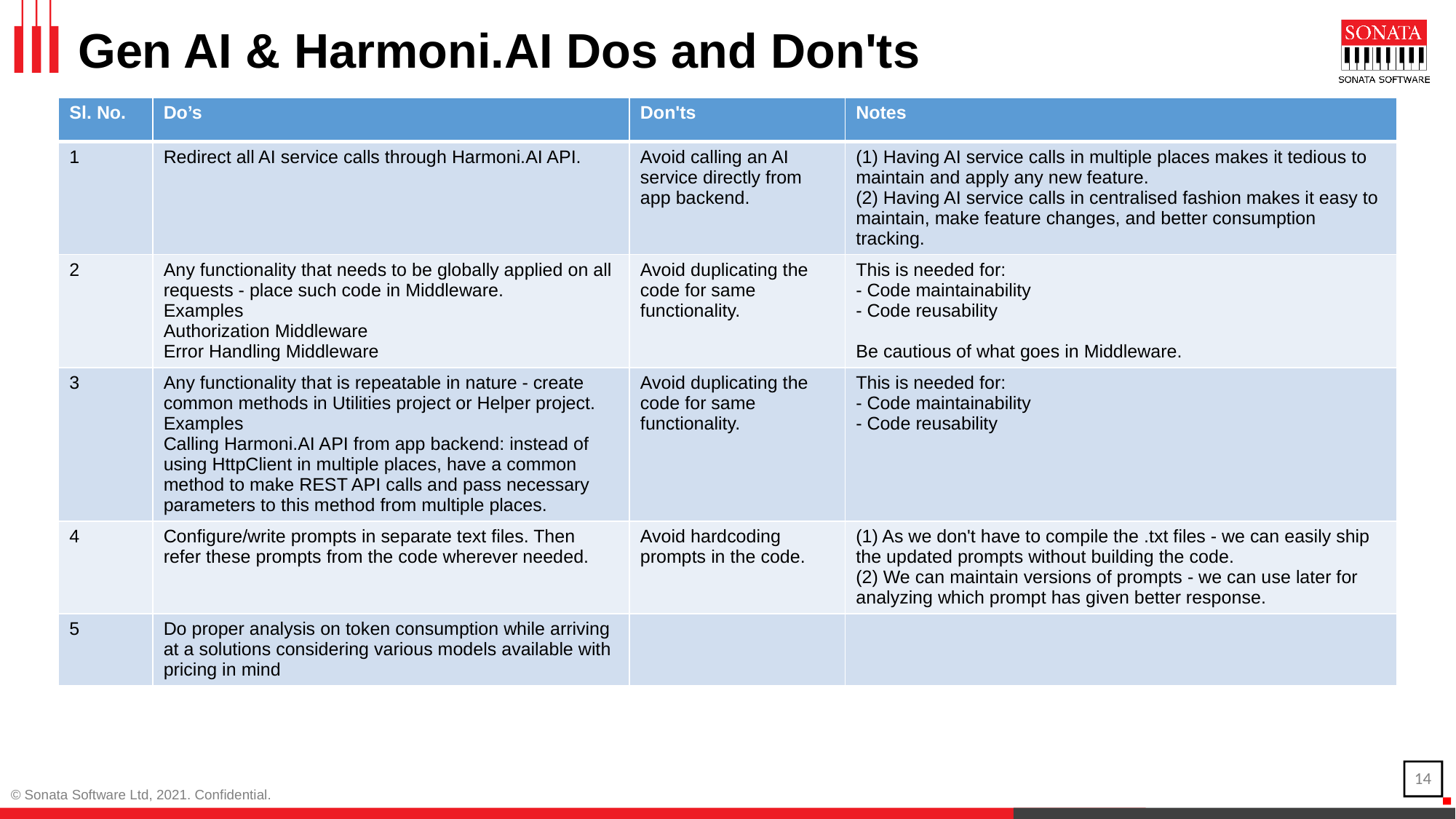

# Gen AI & Harmoni.AI Dos and Don'ts
| Sl. No. | Do’s | Don'ts | Notes |
| --- | --- | --- | --- |
| 1 | Redirect all AI service calls through Harmoni.AI API. | Avoid calling an AI service directly from app backend. | (1) Having AI service calls in multiple places makes it tedious to maintain and apply any new feature. (2) Having AI service calls in centralised fashion makes it easy to maintain, make feature changes, and better consumption tracking. |
| 2 | Any functionality that needs to be globally applied on all requests - place such code in Middleware. Examples Authorization Middleware Error Handling Middleware | Avoid duplicating the code for same functionality. | This is needed for: - Code maintainability - Code reusability Be cautious of what goes in Middleware. |
| 3 | Any functionality that is repeatable in nature - create common methods in Utilities project or Helper project. Examples Calling Harmoni.AI API from app backend: instead of using HttpClient in multiple places, have a common method to make REST API calls and pass necessary parameters to this method from multiple places. | Avoid duplicating the code for same functionality. | This is needed for: - Code maintainability - Code reusability |
| 4 | Configure/write prompts in separate text files. Then refer these prompts from the code wherever needed. | Avoid hardcoding prompts in the code. | (1) As we don't have to compile the .txt files - we can easily ship the updated prompts without building the code. (2) We can maintain versions of prompts - we can use later for analyzing which prompt has given better response. |
| 5 | Do proper analysis on token consumption while arriving at a solutions considering various models available with pricing in mind |  |  |